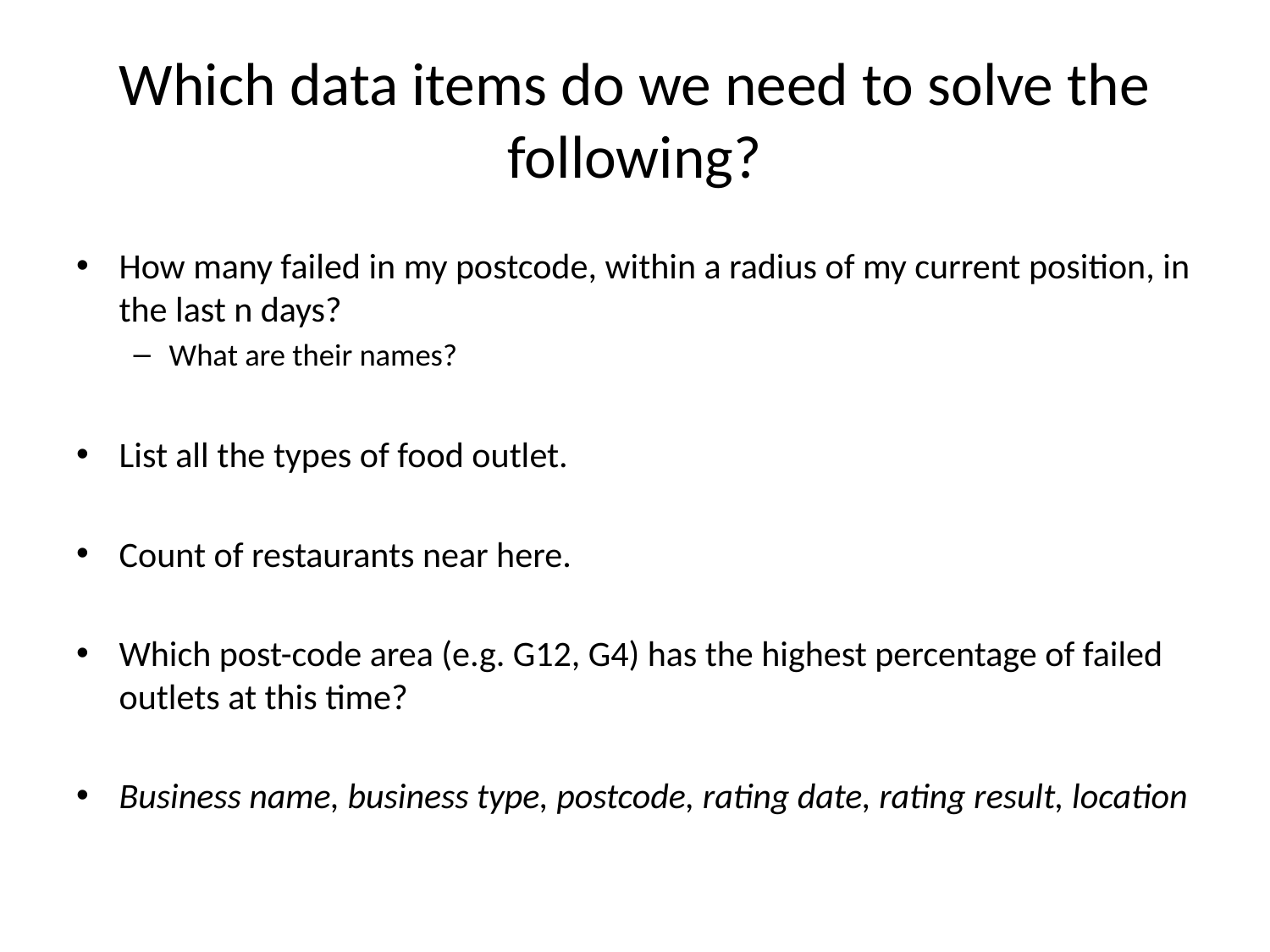

# Which data items do we need to solve the following?
How many failed in my postcode, within a radius of my current position, in the last n days?
What are their names?

List all the types of food outlet.

Count of restaurants near here.

Which post-code area (e.g. G12, G4) has the highest percentage of failed outlets at this time?

Business name, business type, postcode, rating date, rating result, location